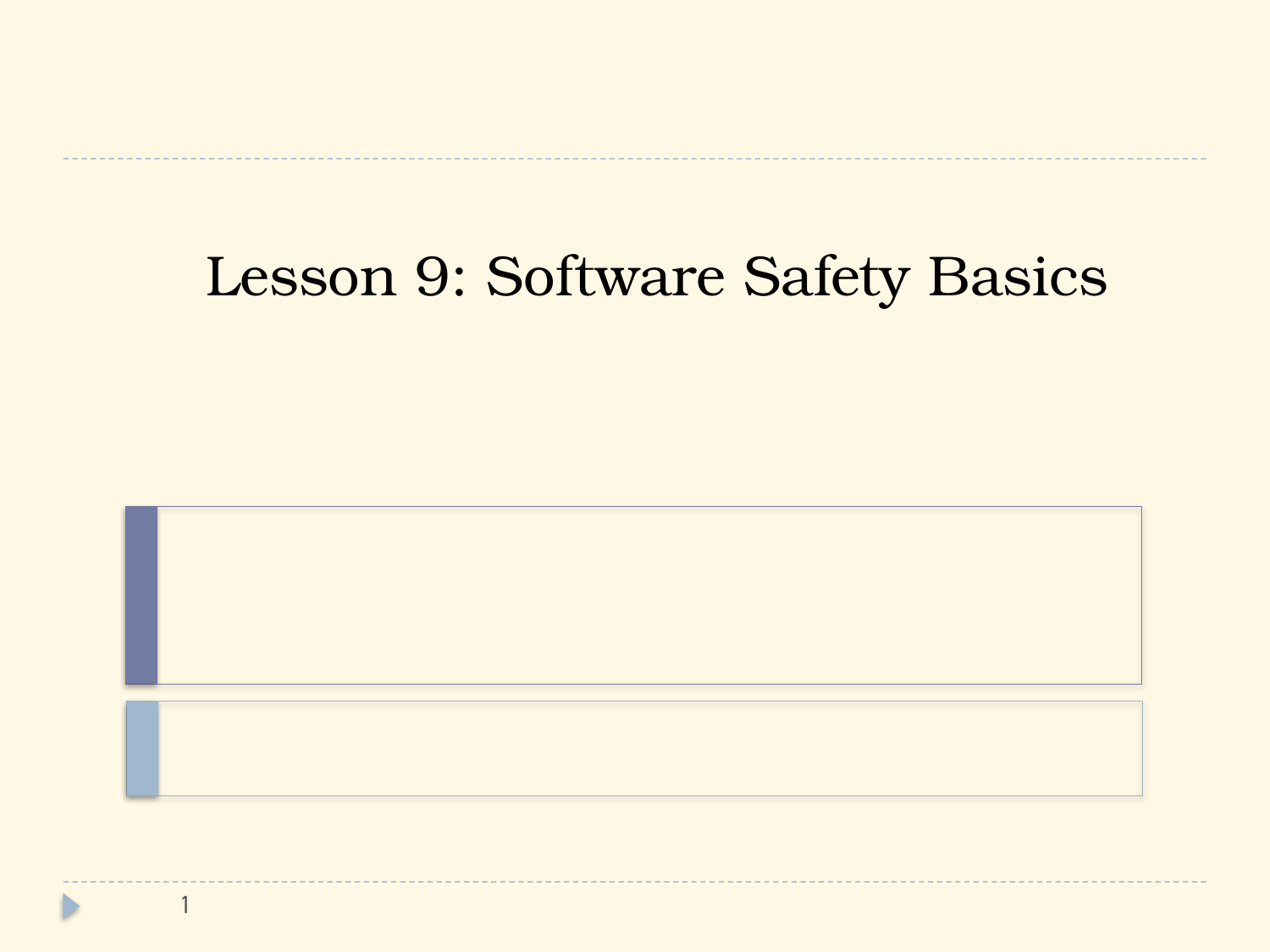

# Lesson 9: Software Safety Basics
1